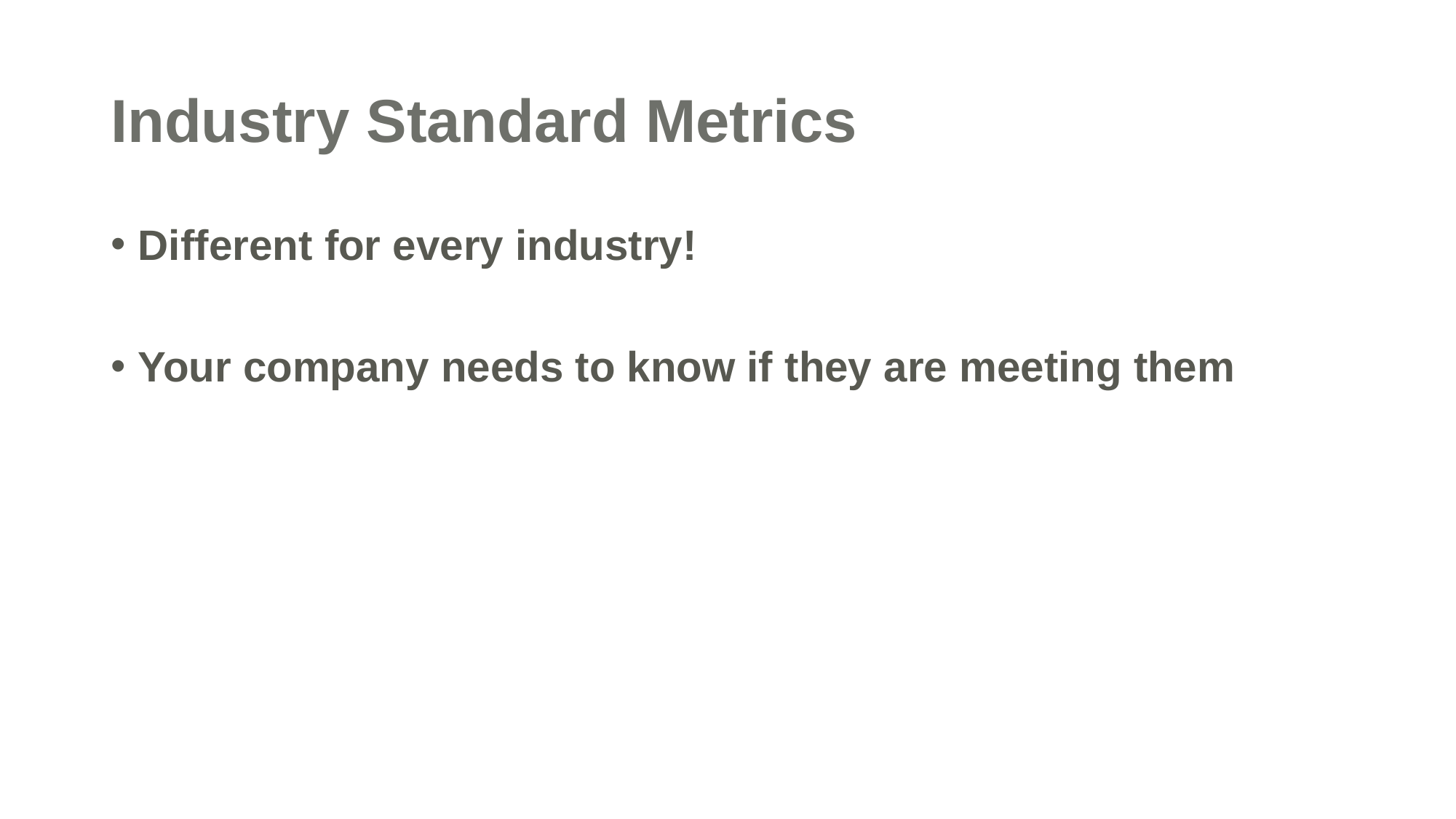

# Industry Standard Metrics
Different for every industry!

Your company needs to know if they are meeting them